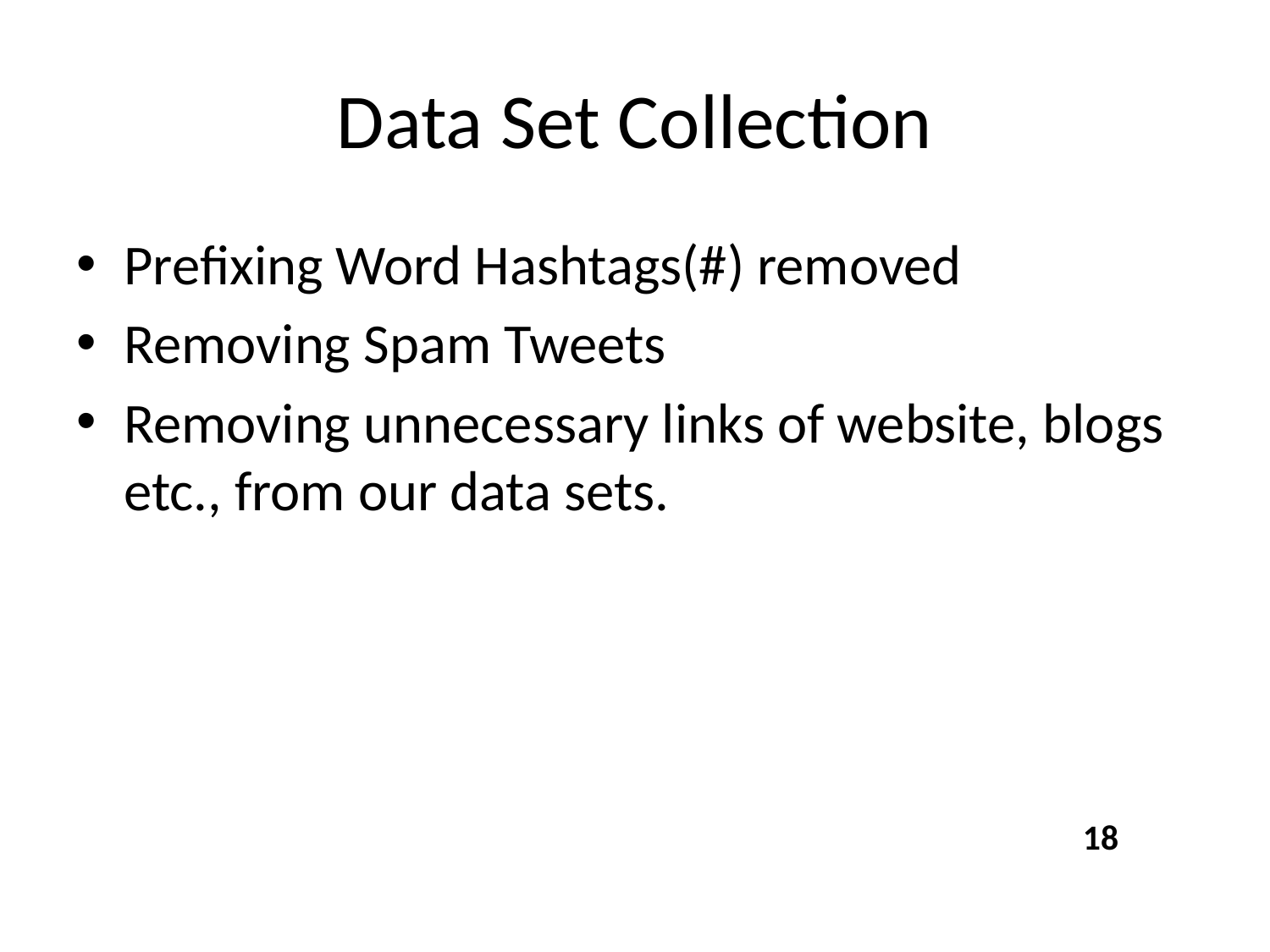

# Data Set Collection
Prefixing Word Hashtags(#) removed
Removing Spam Tweets
Removing unnecessary links of website, blogs etc., from our data sets.
18